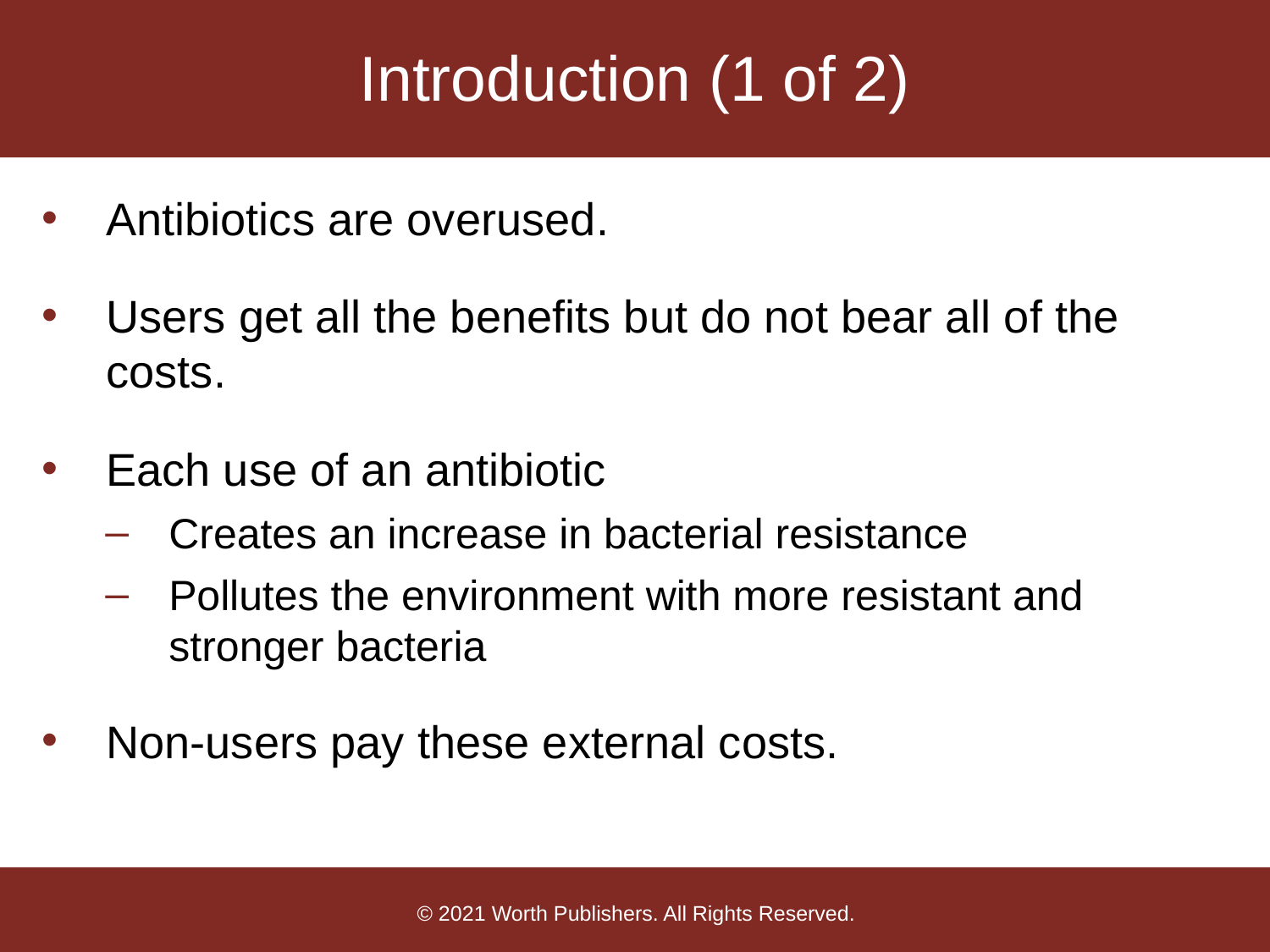

# Introduction (1 of 2)
Antibiotics are overused.
Users get all the benefits but do not bear all of the costs.
Each use of an antibiotic
Creates an increase in bacterial resistance
Pollutes the environment with more resistant and stronger bacteria
Non-users pay these external costs.